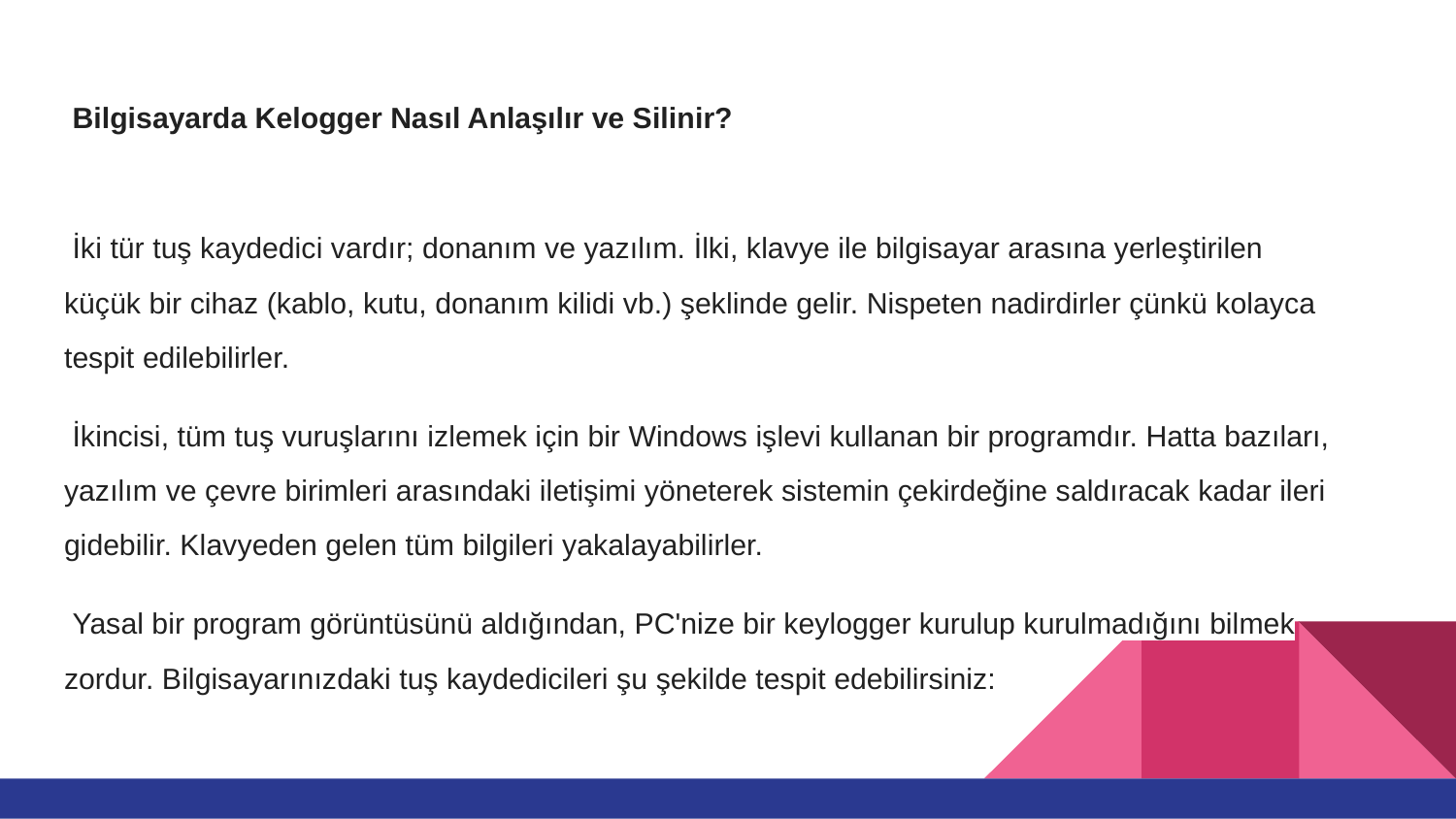

# Bilgisayarda Kelogger Nasıl Anlaşılır ve Silinir?

 İki tür tuş kaydedici vardır; donanım ve yazılım. İlki, klavye ile bilgisayar arasına yerleştirilen küçük bir cihaz (kablo, kutu, donanım kilidi vb.) şeklinde gelir. Nispeten nadirdirler çünkü kolayca tespit edilebilirler.
 İkincisi, tüm tuş vuruşlarını izlemek için bir Windows işlevi kullanan bir programdır. Hatta bazıları, yazılım ve çevre birimleri arasındaki iletişimi yöneterek sistemin çekirdeğine saldıracak kadar ileri gidebilir. Klavyeden gelen tüm bilgileri yakalayabilirler.
 Yasal bir program görüntüsünü aldığından, PC'nize bir keylogger kurulup kurulmadığını bilmek zordur. Bilgisayarınızdaki tuş kaydedicileri şu şekilde tespit edebilirsiniz: